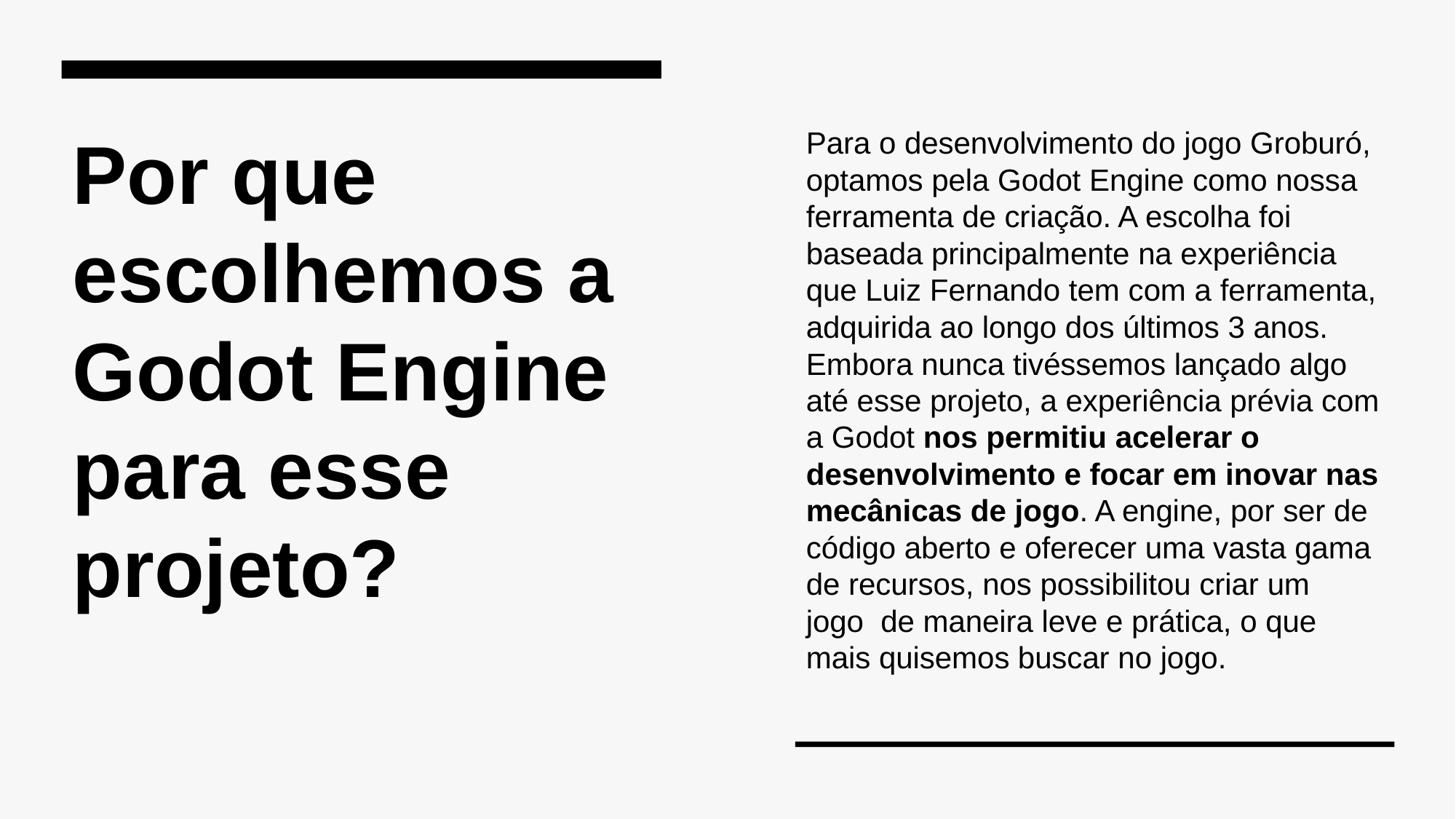

# Por que escolhemos a Godot Engine para esse projeto?
Para o desenvolvimento do jogo Groburó, optamos pela Godot Engine como nossa ferramenta de criação. A escolha foi baseada principalmente na experiência que Luiz Fernando tem com a ferramenta, adquirida ao longo dos últimos 3 anos. Embora nunca tivéssemos lançado algo até esse projeto, a experiência prévia com a Godot nos permitiu acelerar o desenvolvimento e focar em inovar nas mecânicas de jogo. A engine, por ser de código aberto e oferecer uma vasta gama de recursos, nos possibilitou criar um jogo  de maneira leve e prática, o que mais quisemos buscar no jogo.